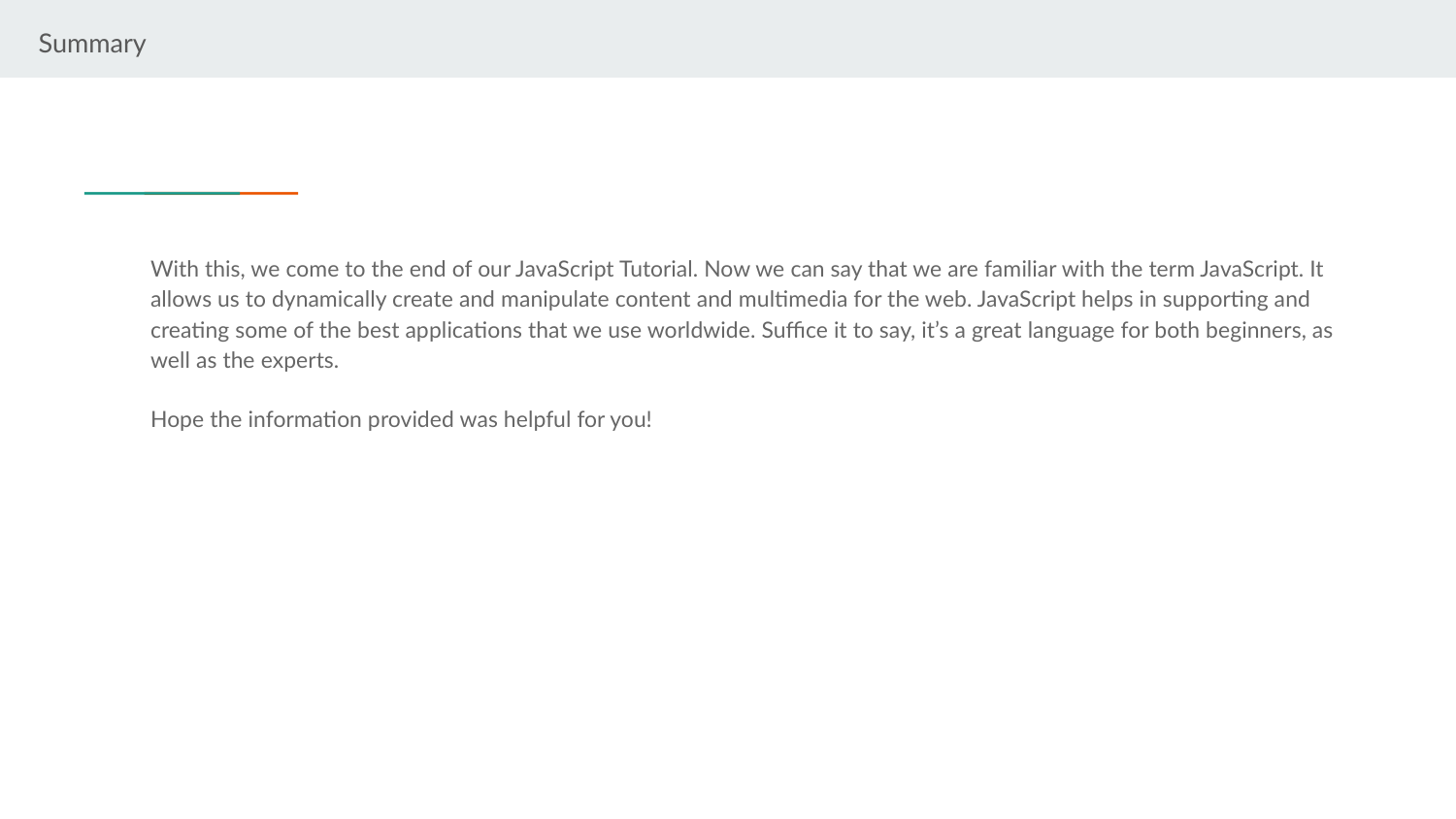

Summary
With this, we come to the end of our JavaScript Tutorial. Now we can say that we are familiar with the term JavaScript. It allows us to dynamically create and manipulate content and multimedia for the web. JavaScript helps in supporting and creating some of the best applications that we use worldwide. Suffice it to say, it’s a great language for both beginners, as well as the experts.
Hope the information provided was helpful for you!